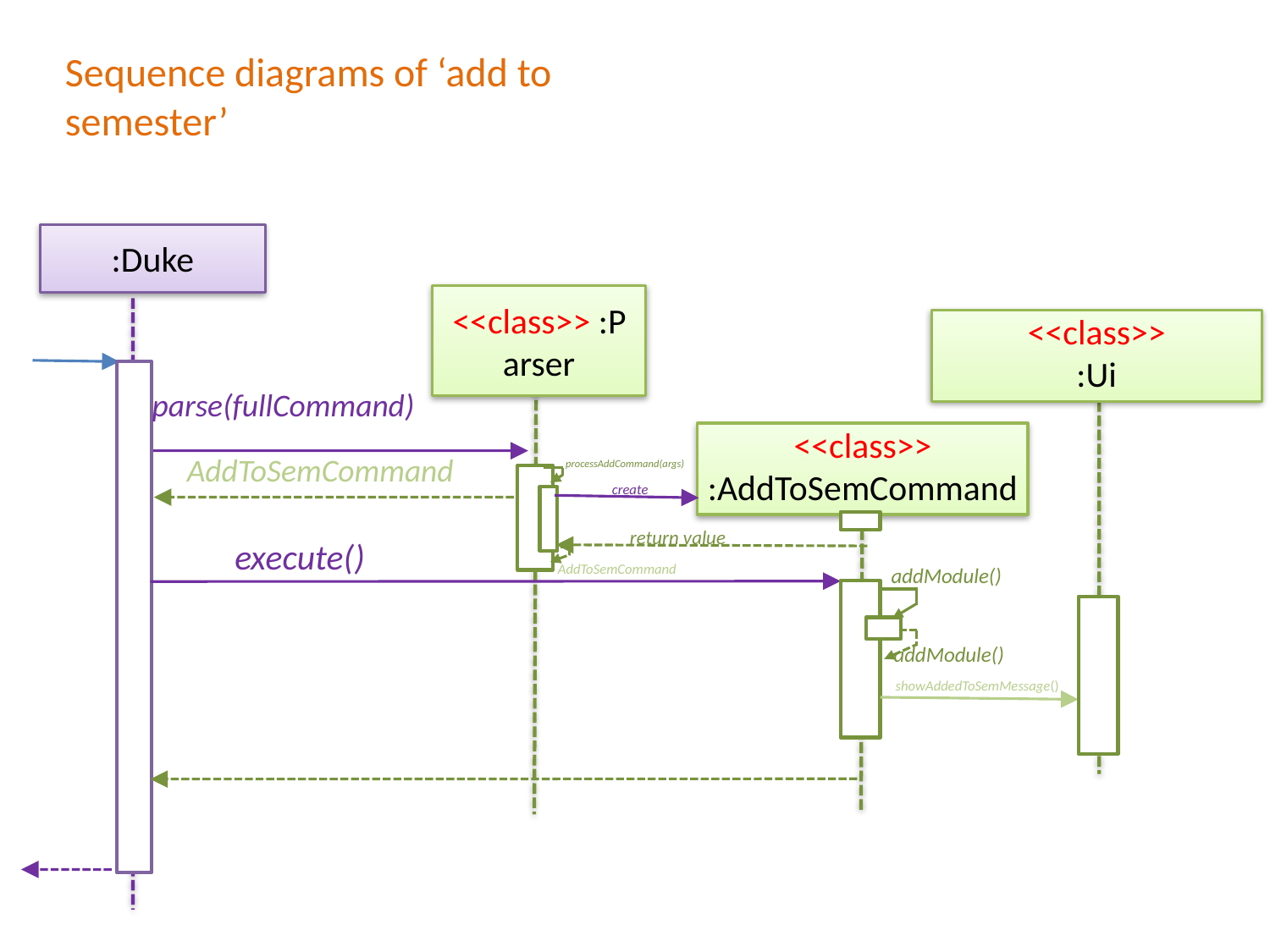

# Sequence diagrams of ‘add to semester’
:Duke
<<class>> :Parser

<<class>>
:Ui

parse(fullCommand)

<<class>>
:AddToSemCommand
AddToSemCommand
processAddCommand(args)

create

return value
execute()

AddToSemCommand
addModule()

addModule()
showAddedToSemMessage()